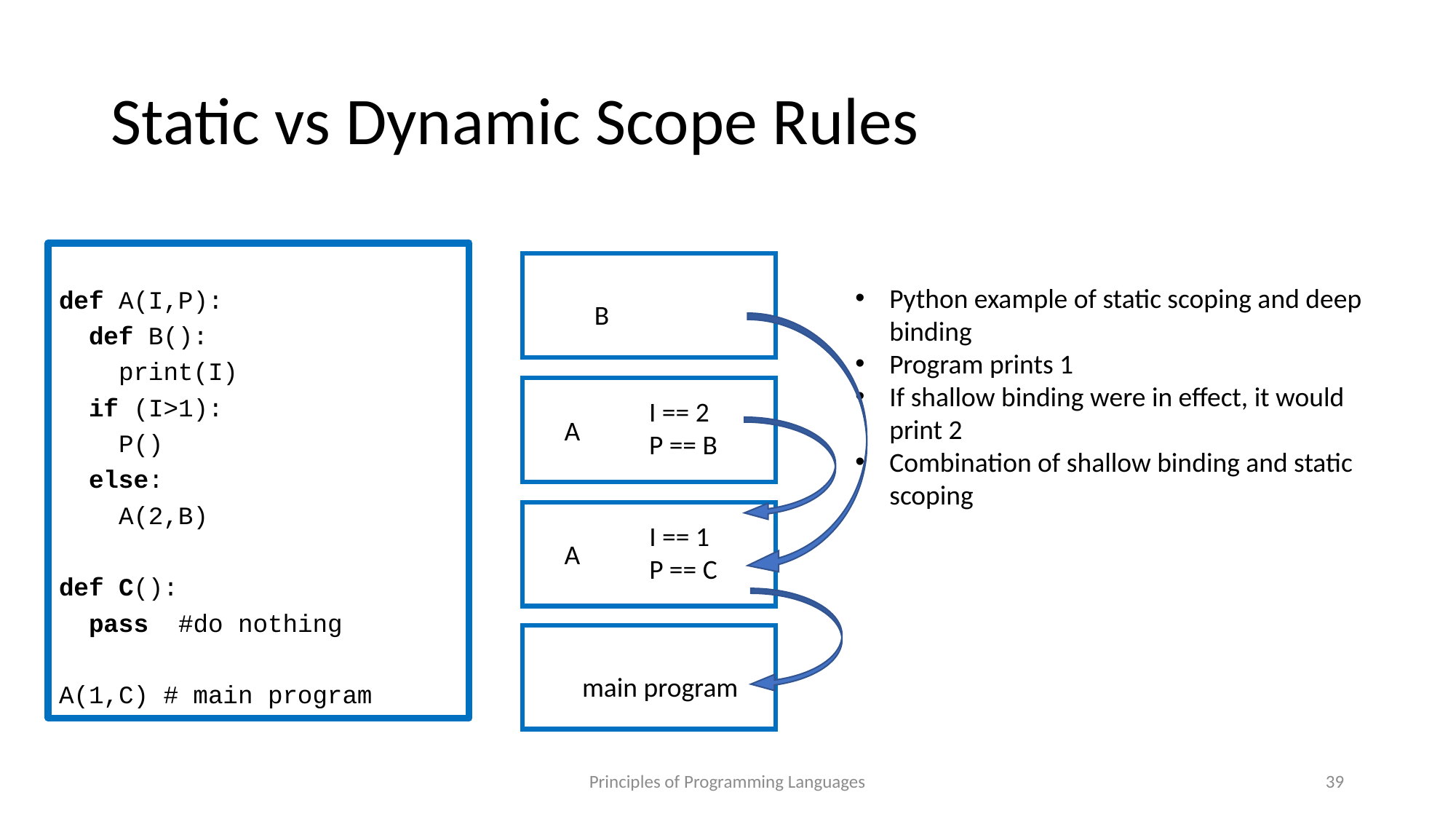

# Static vs Dynamic Scope Rules

def A(I,P):
  def B():
    print(I)
  if (I>1):
    P()
  else:
    A(2,B)

def C():
  pass  #do nothing

A(1,C) # main program

Python example of static scoping and deep binding
Program prints 1
If shallow binding were in effect, it would print 2
Combination of shallow binding and static scoping
B

I == 2
P == B
A

I == 1
P == C
A

main program
Principles of Programming Languages
39